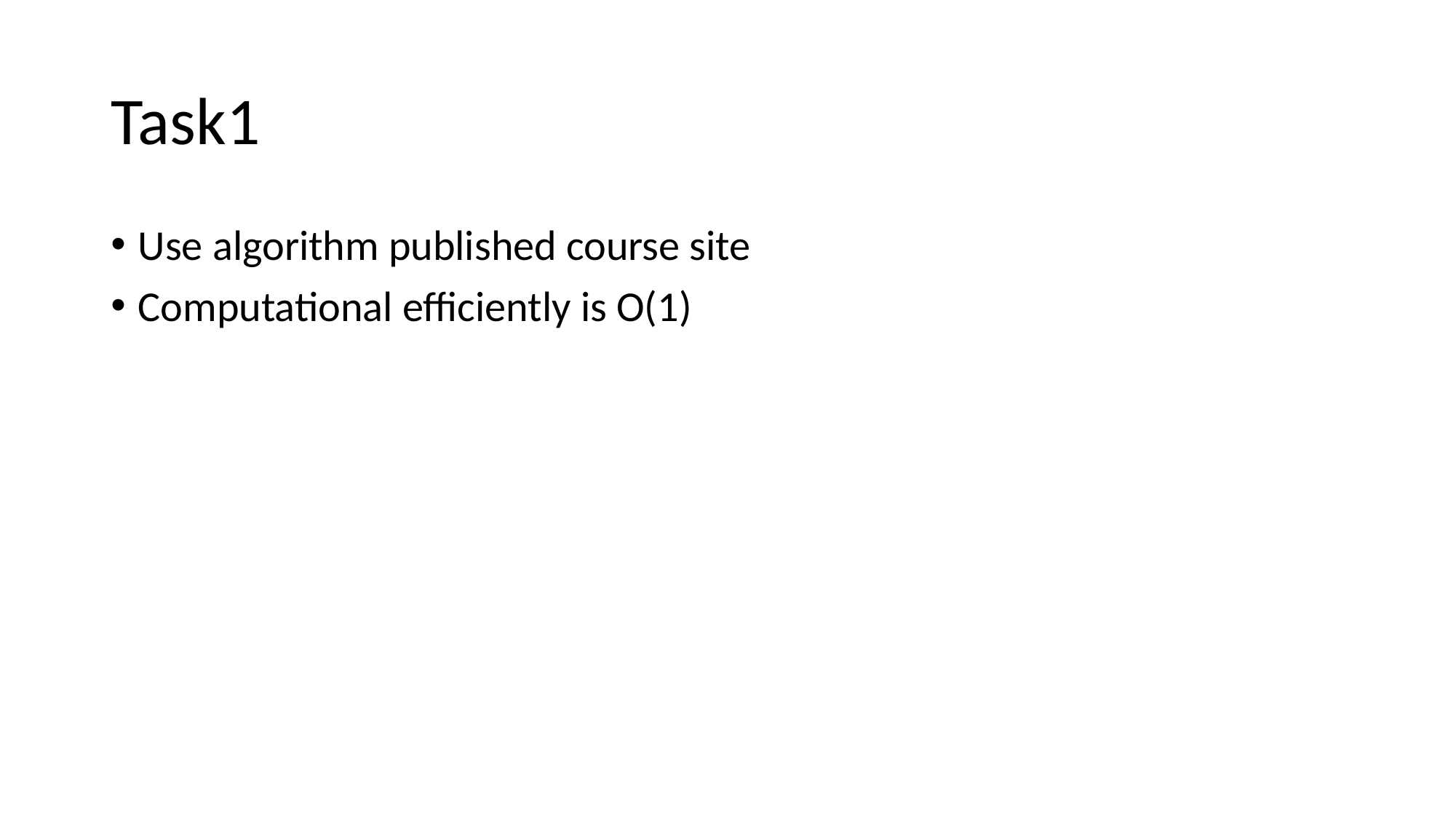

# Task1
Use algorithm published course site
Computational efficiently is O(1)